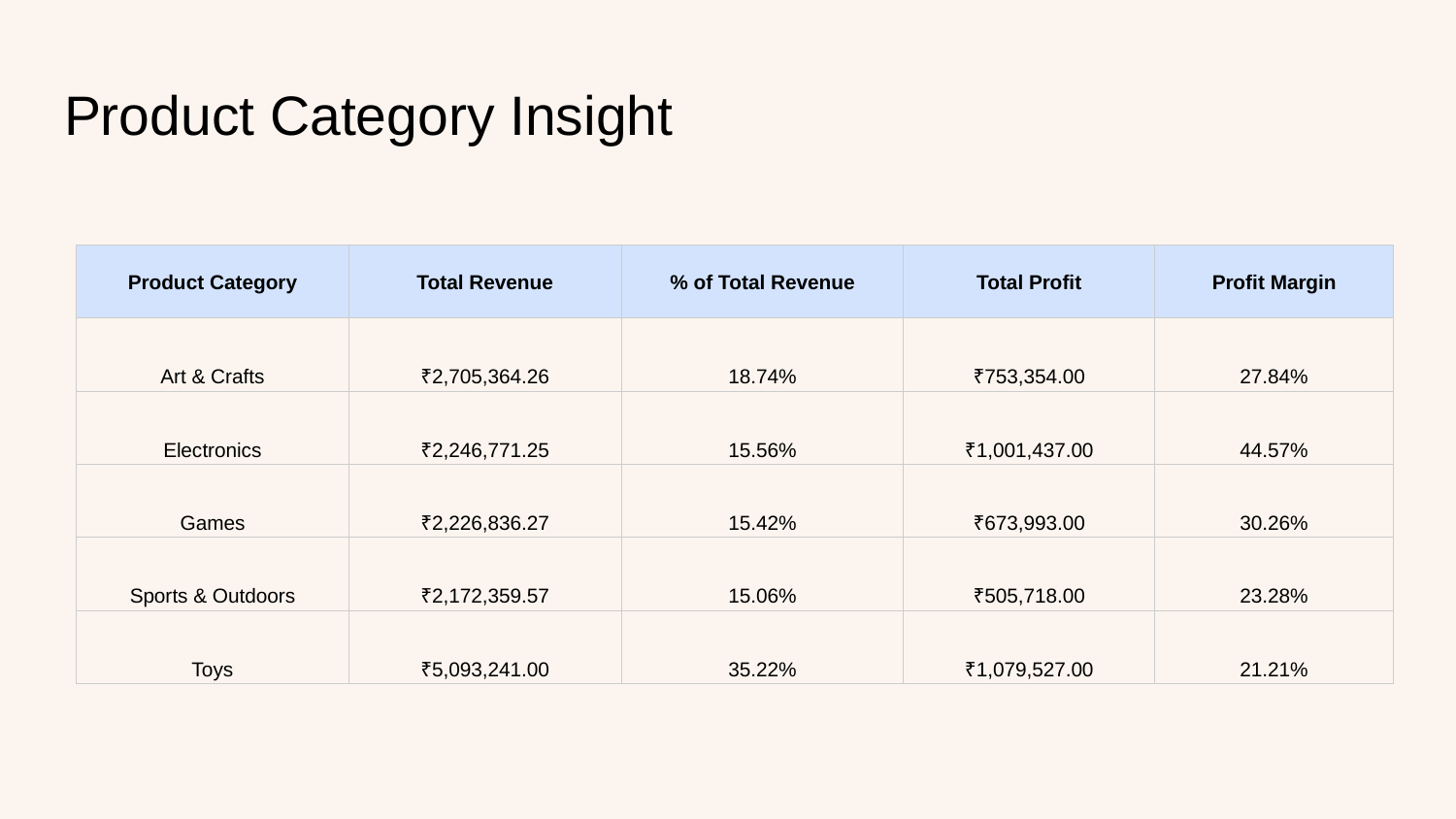

# Product Category Insight
| Product Category | Total Revenue | % of Total Revenue | Total Profit | Profit Margin |
| --- | --- | --- | --- | --- |
| Art & Crafts | ₹2,705,364.26 | 18.74% | ₹753,354.00 | 27.84% |
| Electronics | ₹2,246,771.25 | 15.56% | ₹1,001,437.00 | 44.57% |
| Games | ₹2,226,836.27 | 15.42% | ₹673,993.00 | 30.26% |
| Sports & Outdoors | ₹2,172,359.57 | 15.06% | ₹505,718.00 | 23.28% |
| Toys | ₹5,093,241.00 | 35.22% | ₹1,079,527.00 | 21.21% |